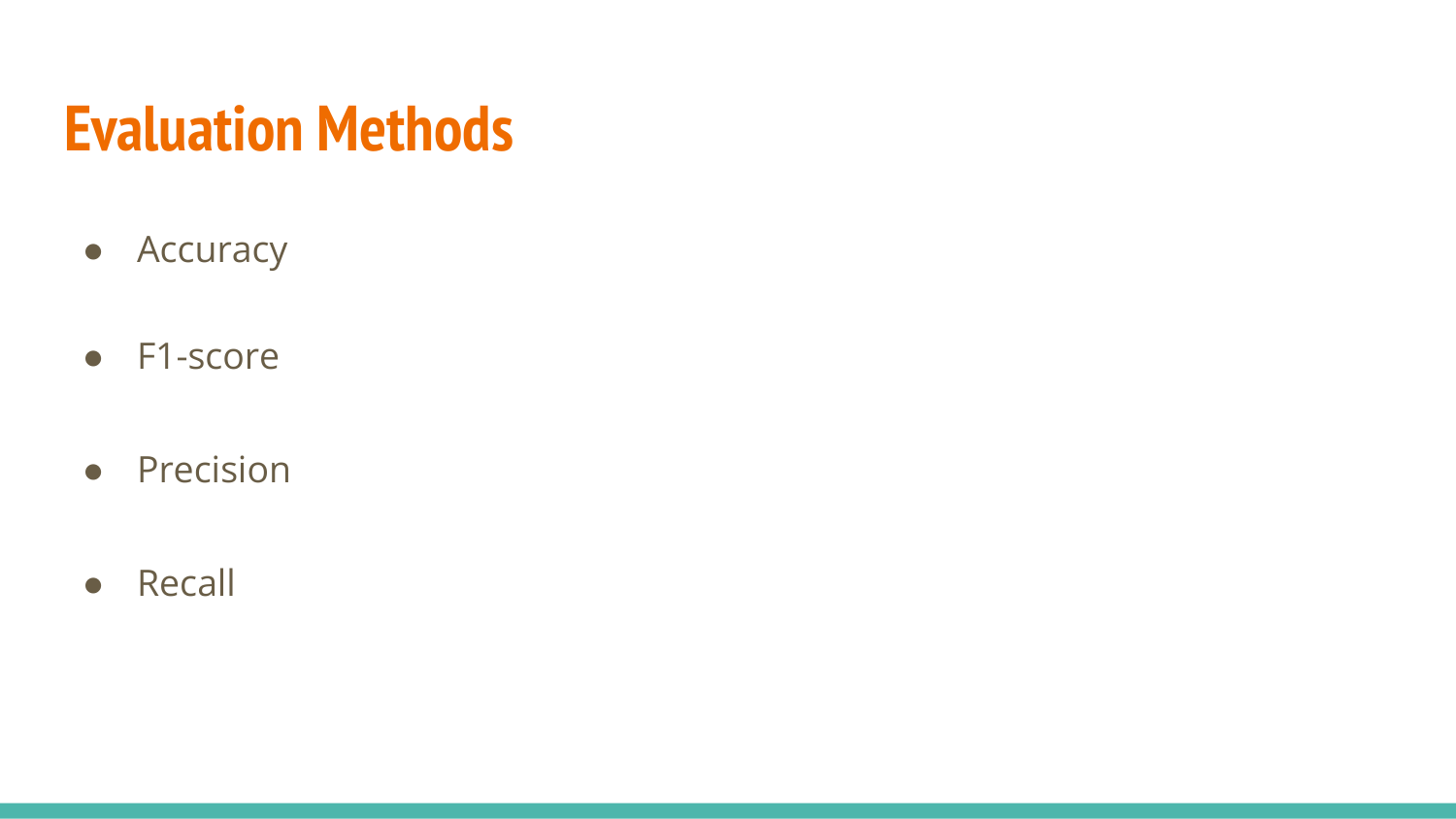

# Evaluation Methods
Accuracy
F1-score
Precision
Recall